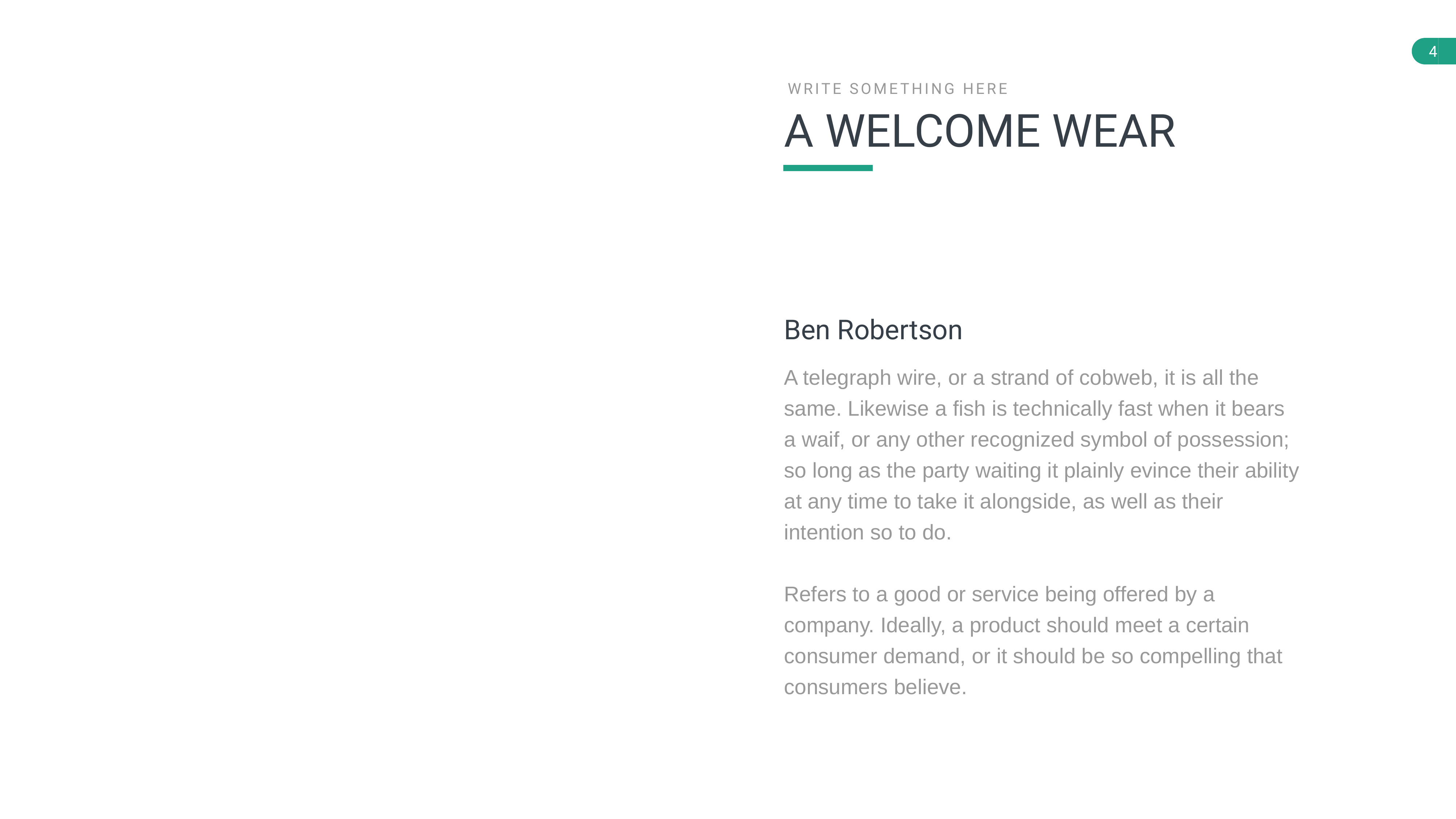

WRITE SOMETHING HERE
A WELCOME WEAR

Ben Robertson
A telegraph wire, or a strand of cobweb, it is all the same. Likewise a fish is technically fast when it bears a waif, or any other recognized symbol of possession; so long as the party waiting it plainly evince their ability at any time to take it alongside, as well as their intention so to do.

Refers to a good or service being offered by a company. Ideally, a product should meet a certain consumer demand, or it should be so compelling that consumers believe.